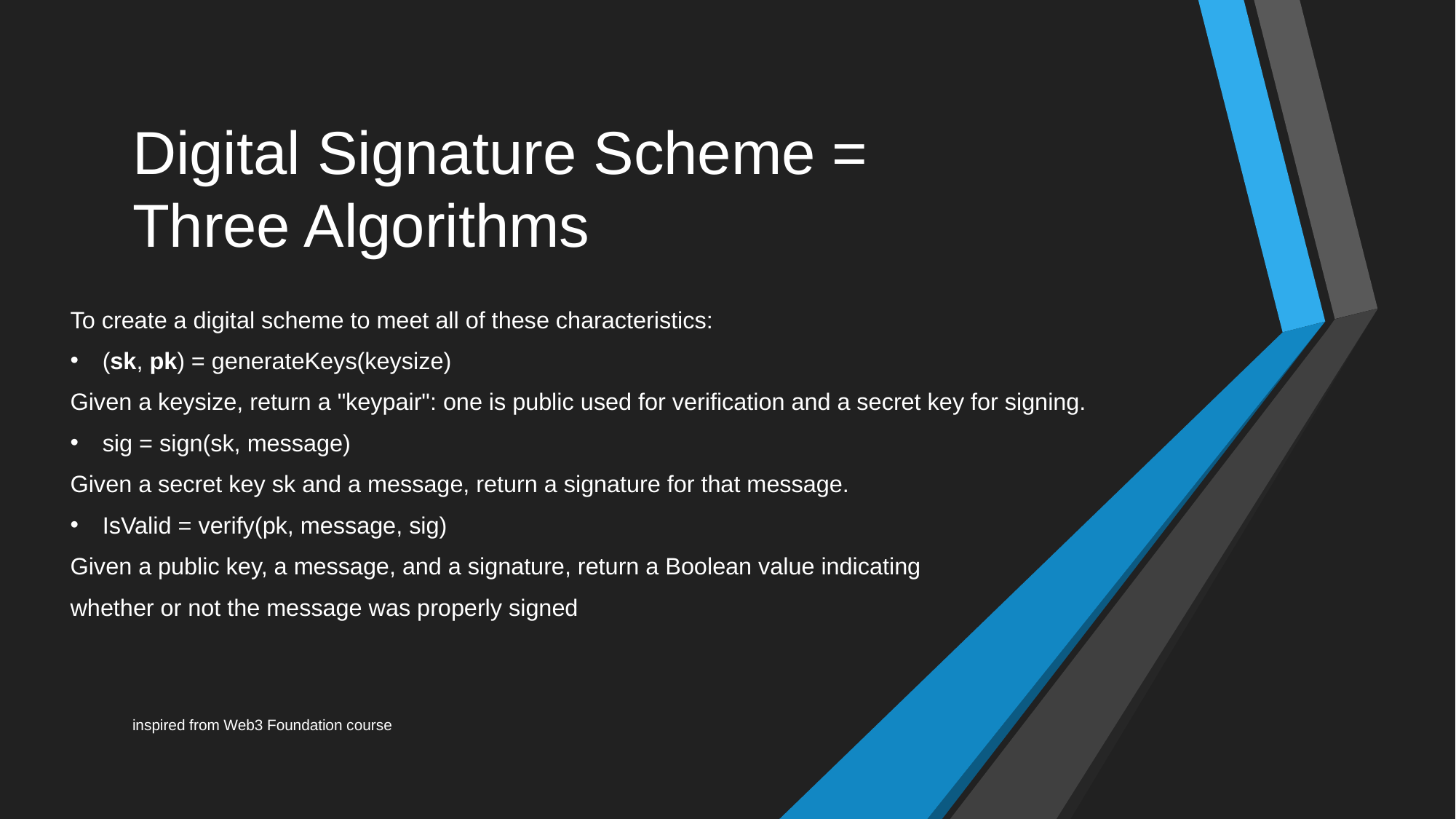

# Digital Signature Scheme = Three Algorithms
To create a digital scheme to meet all of these characteristics:
(sk, pk) = generateKeys(keysize)
Given a keysize, return a "keypair": one is public used for verification and a secret key for signing.
sig = sign(sk, message)
Given a secret key sk and a message, return a signature for that message.
IsValid = verify(pk, message, sig)
Given a public key, a message, and a signature, return a Boolean value indicating
whether or not the message was properly signed
inspired from Web3 Foundation course